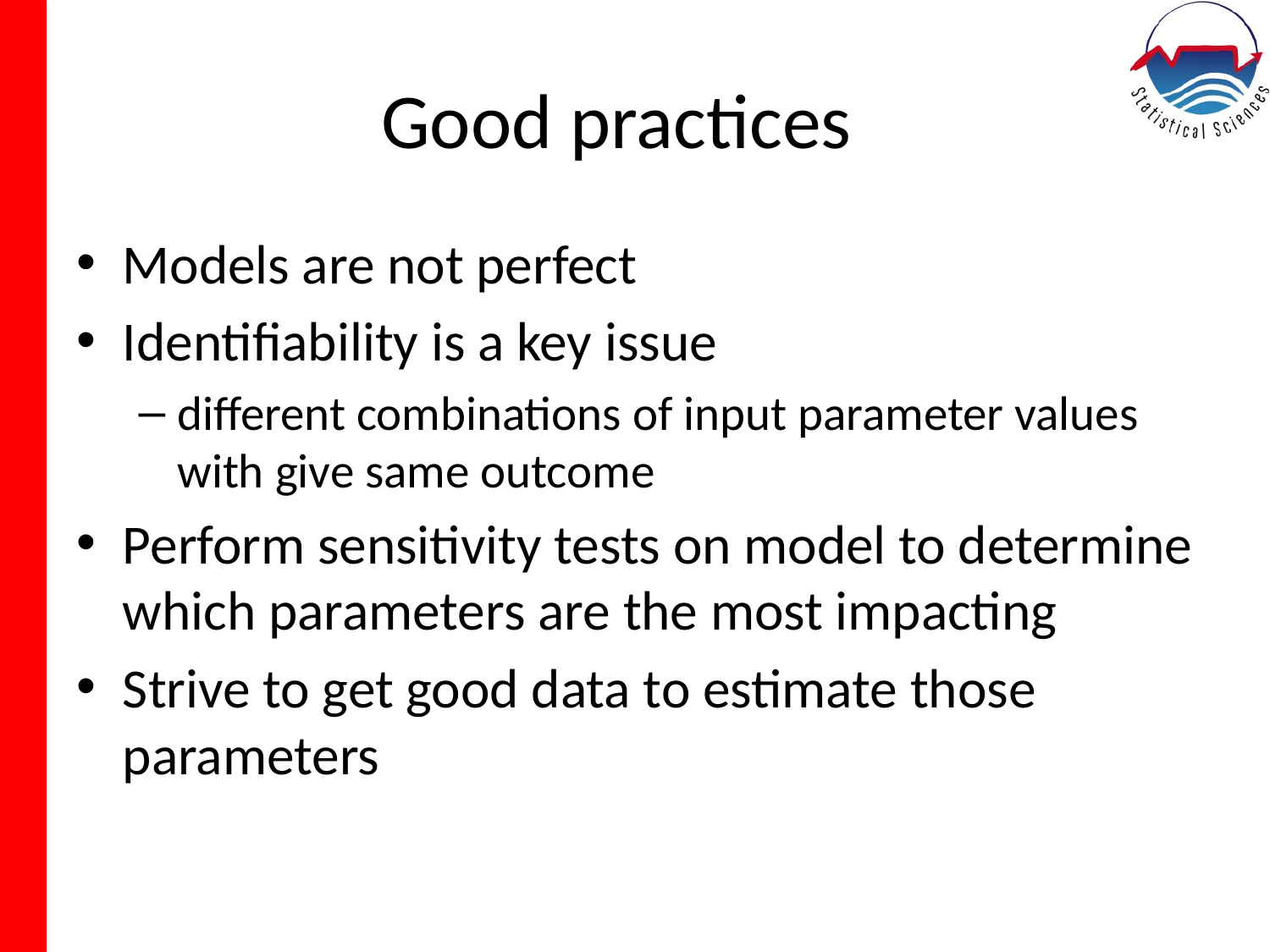

# Good practices
Models are not perfect
Identifiability is a key issue
different combinations of input parameter values with give same outcome
Perform sensitivity tests on model to determine which parameters are the most impacting
Strive to get good data to estimate those parameters